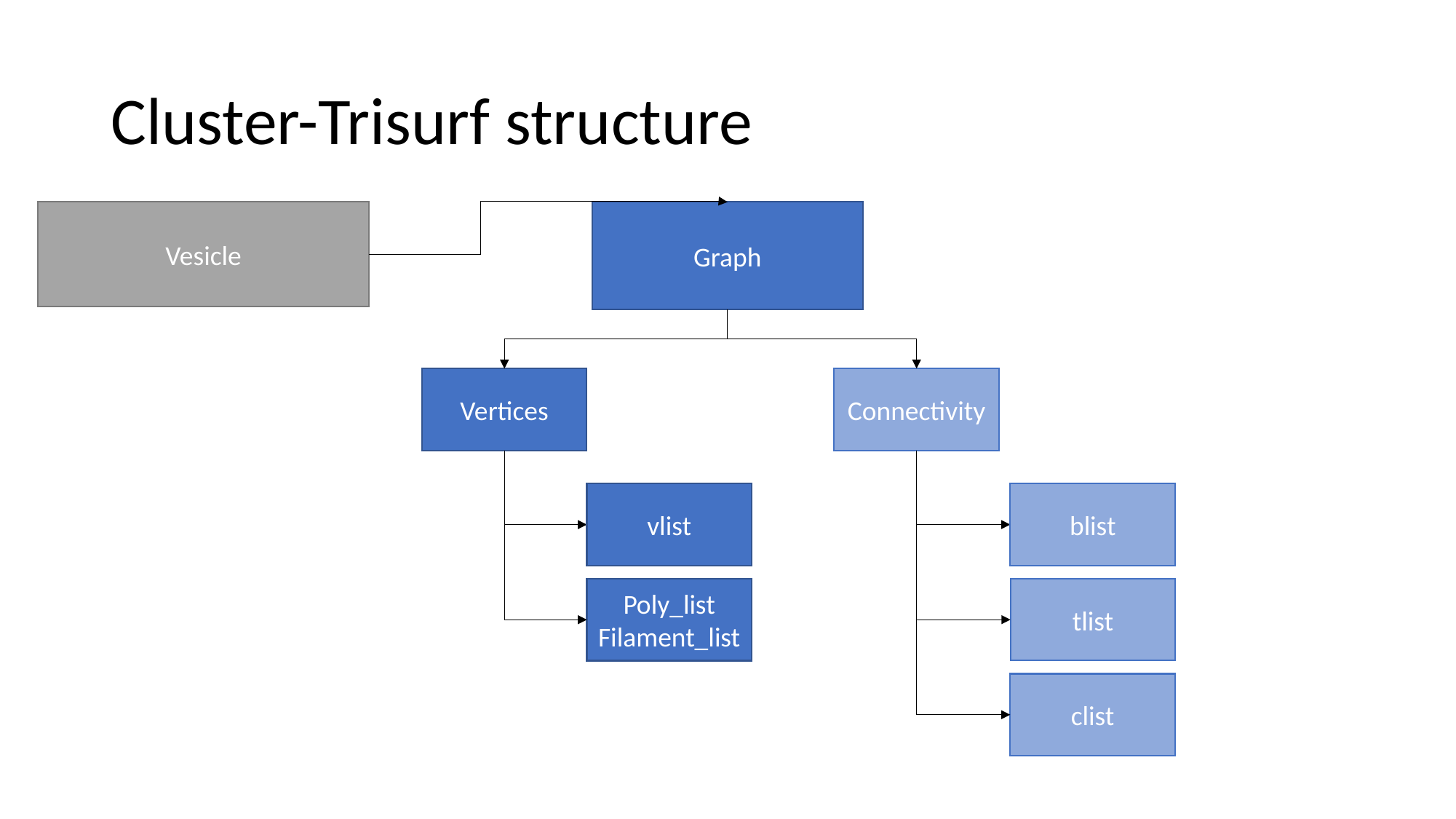

# Cluster-Trisurf structure
Vesicle
Graph
Connectivity
Vertices
blist
vlist
tlist
Poly_list
Filament_list
clist